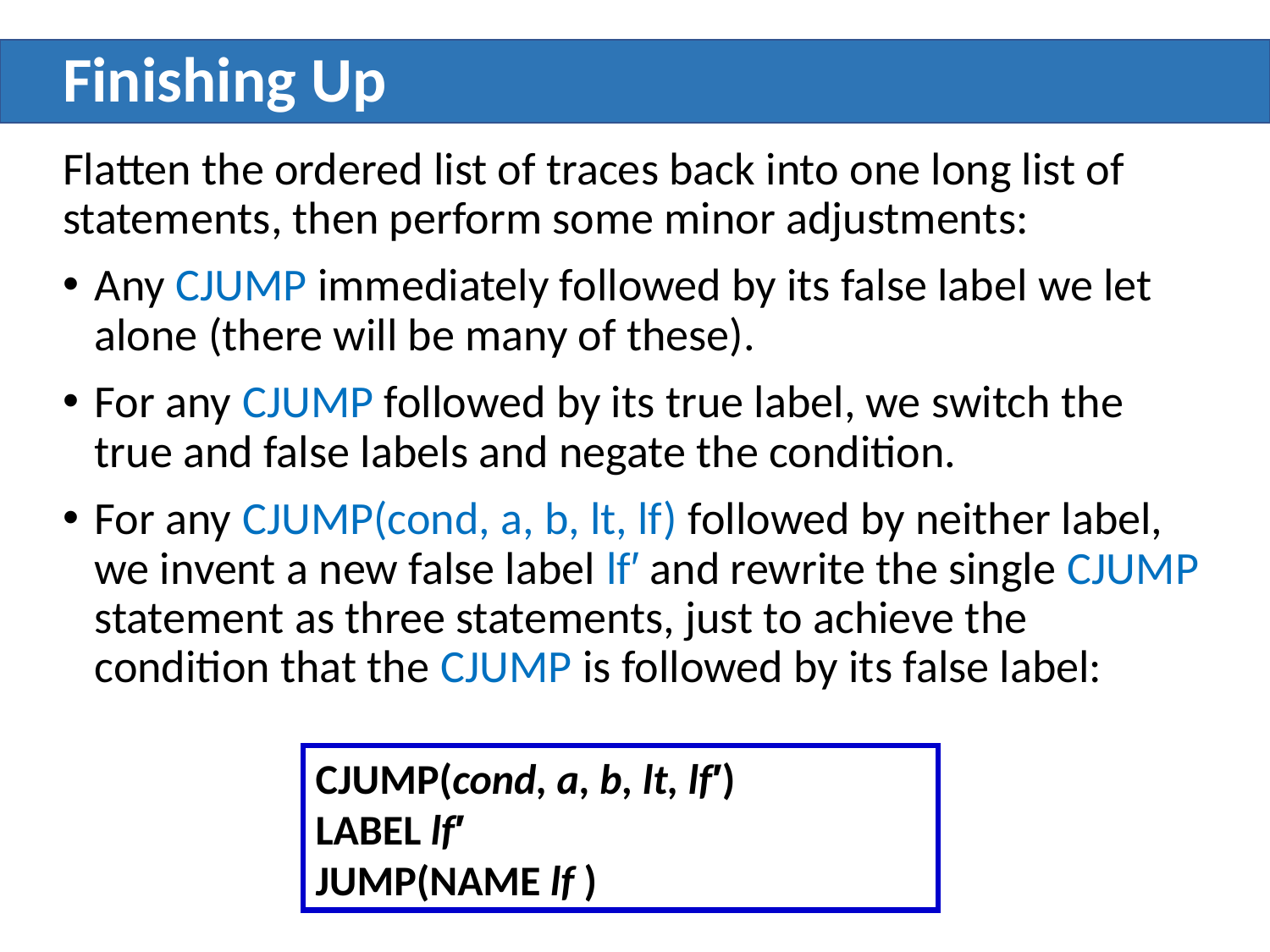

# Finishing Up
Flatten the ordered list of traces back into one long list of statements, then perform some minor adjustments:
Any CJUMP immediately followed by its false label we let alone (there will be many of these).
For any CJUMP followed by its true label, we switch the true and false labels and negate the condition.
For any CJUMP(cond, a, b, lt, lf) followed by neither label, we invent a new false label lf′ and rewrite the single CJUMP statement as three statements, just to achieve the condition that the CJUMP is followed by its false label:
CJUMP(cond, a, b, lt, lf′)
LABEL lf′
JUMP(NAME lf )